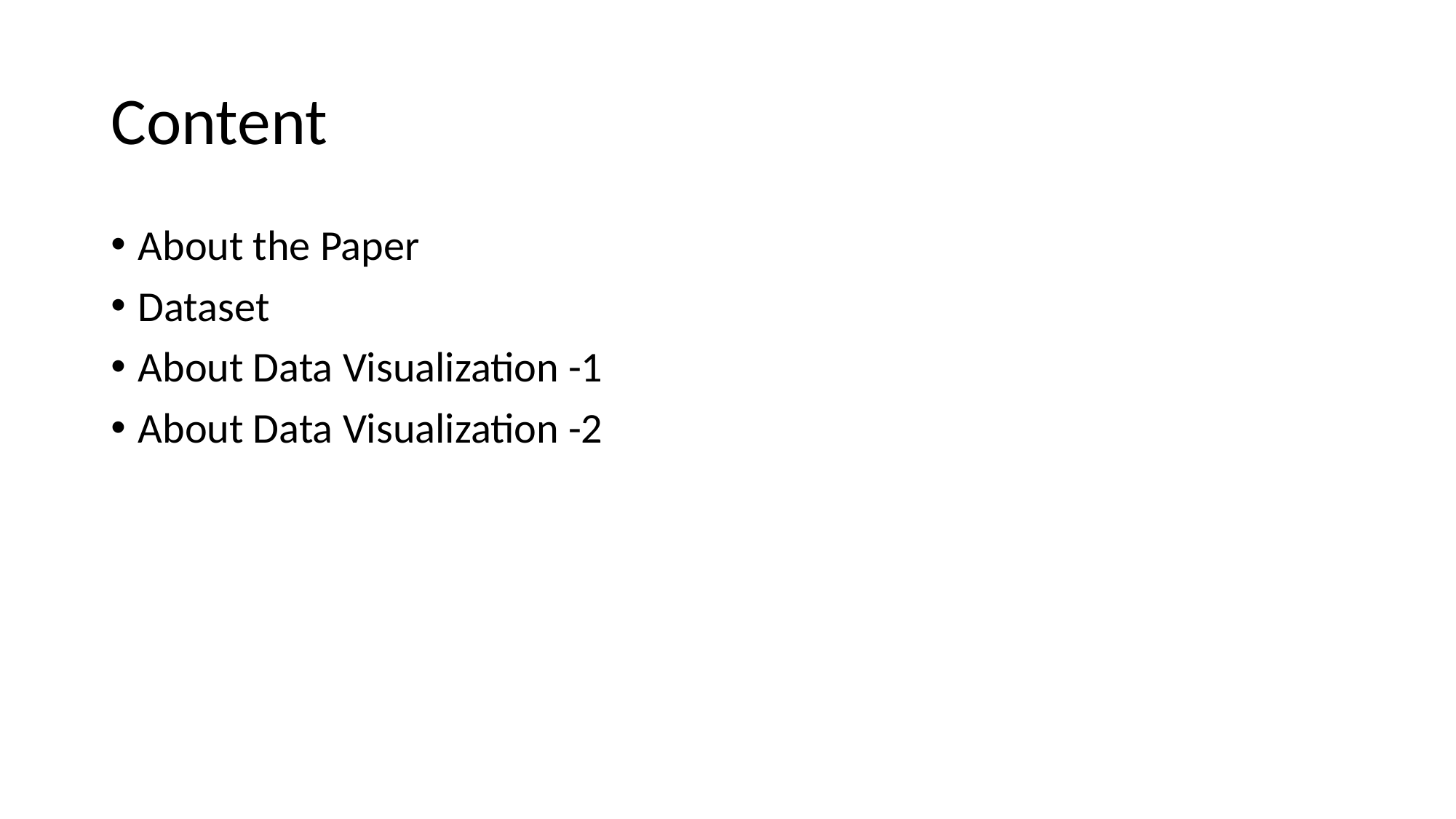

# Content
About the Paper
Dataset
About Data Visualization -1
About Data Visualization -2